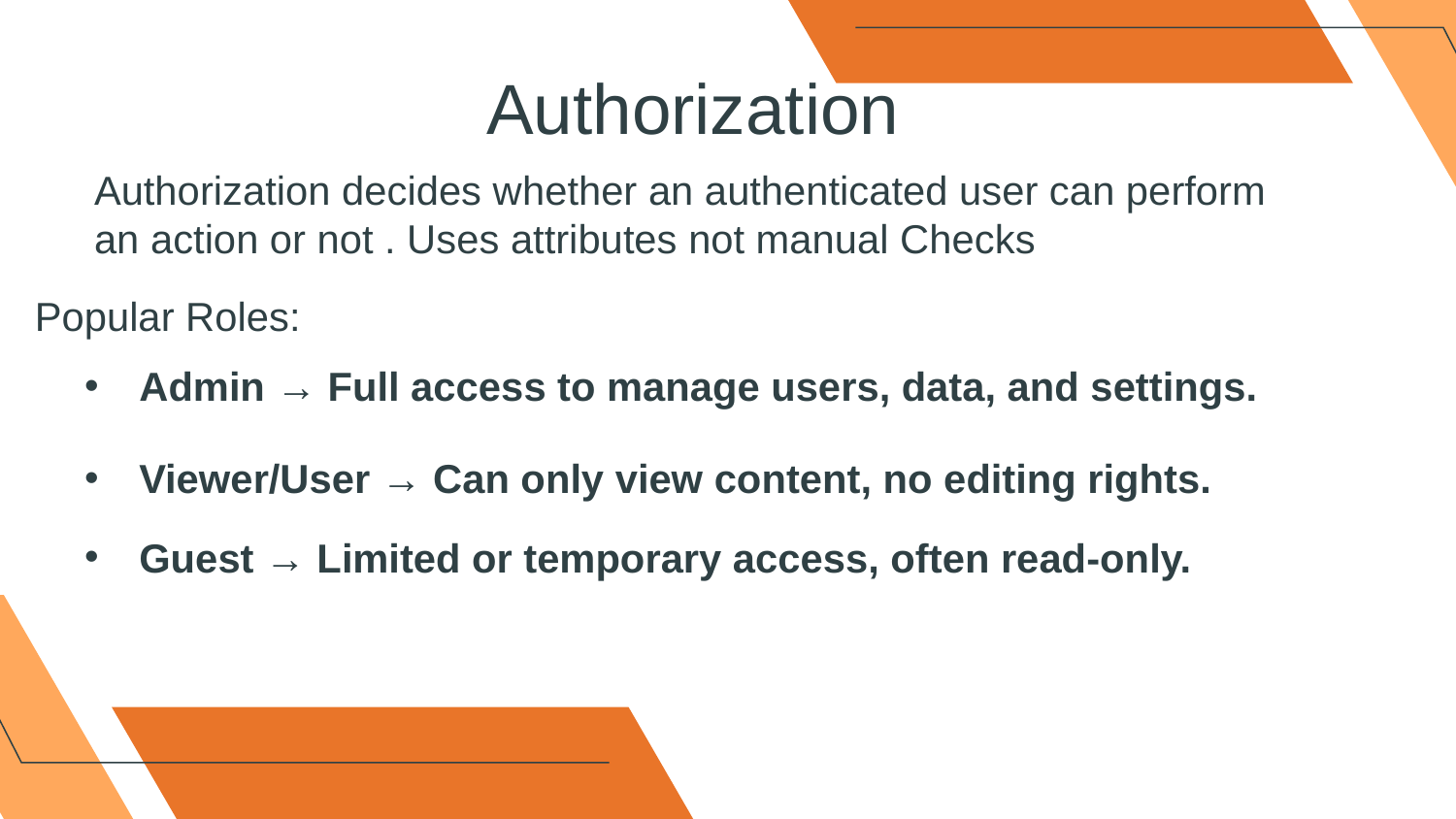

Authorization
Authorization decides whether an authenticated user can perform an action or not . Uses attributes not manual Checks
Popular Roles:
Admin → Full access to manage users, data, and settings.
Viewer/User → Can only view content, no editing rights.

Guest → Limited or temporary access, often read-only.